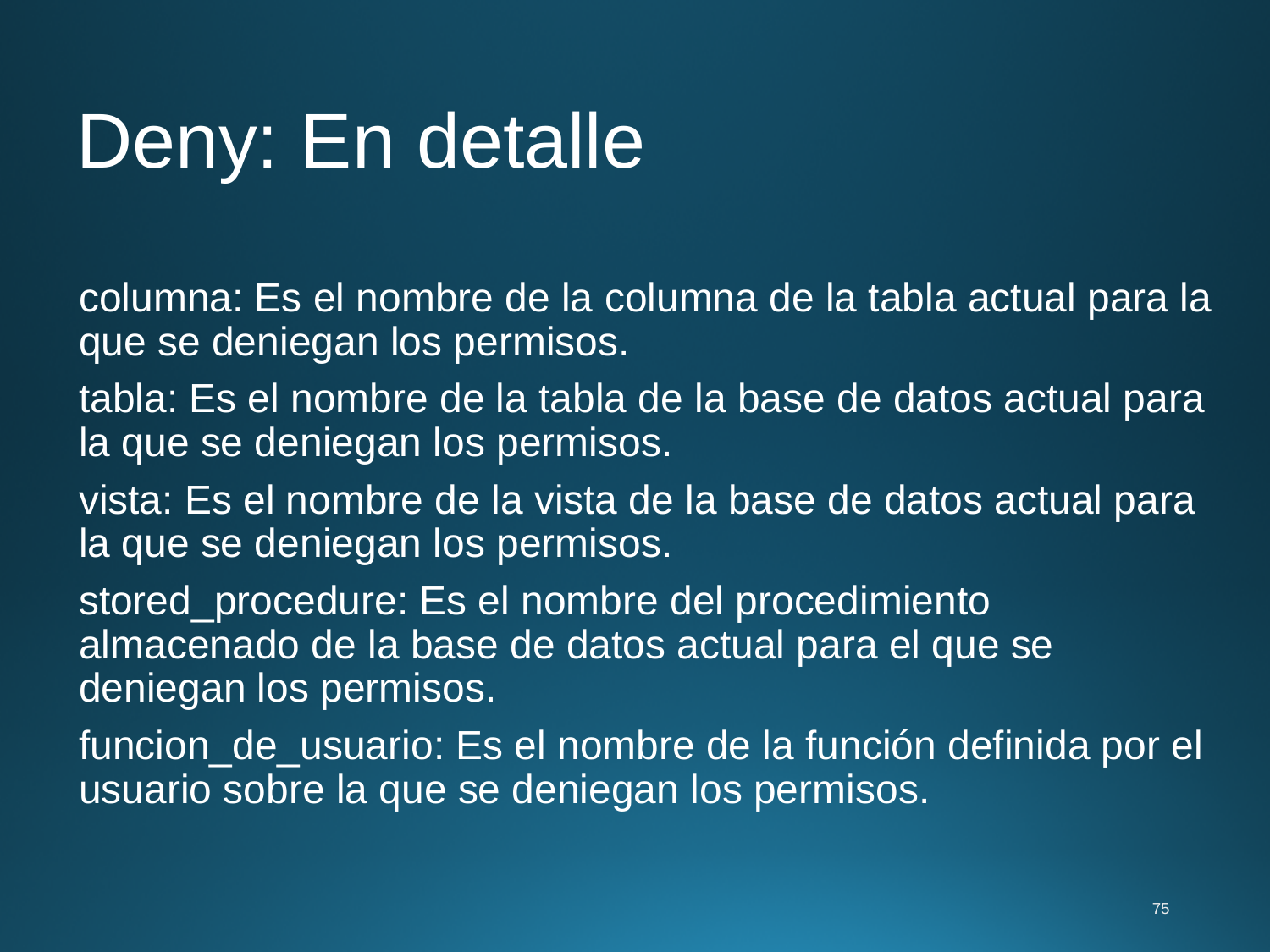

# Deny: En detalle
	columna: Es el nombre de la columna de la tabla actual para la que se deniegan los permisos.
	tabla: Es el nombre de la tabla de la base de datos actual para la que se deniegan los permisos.
	vista: Es el nombre de la vista de la base de datos actual para la que se deniegan los permisos.
	stored_procedure: Es el nombre del procedimiento almacenado de la base de datos actual para el que se deniegan los permisos.
	funcion_de_usuario: Es el nombre de la función definida por el usuario sobre la que se deniegan los permisos.
75